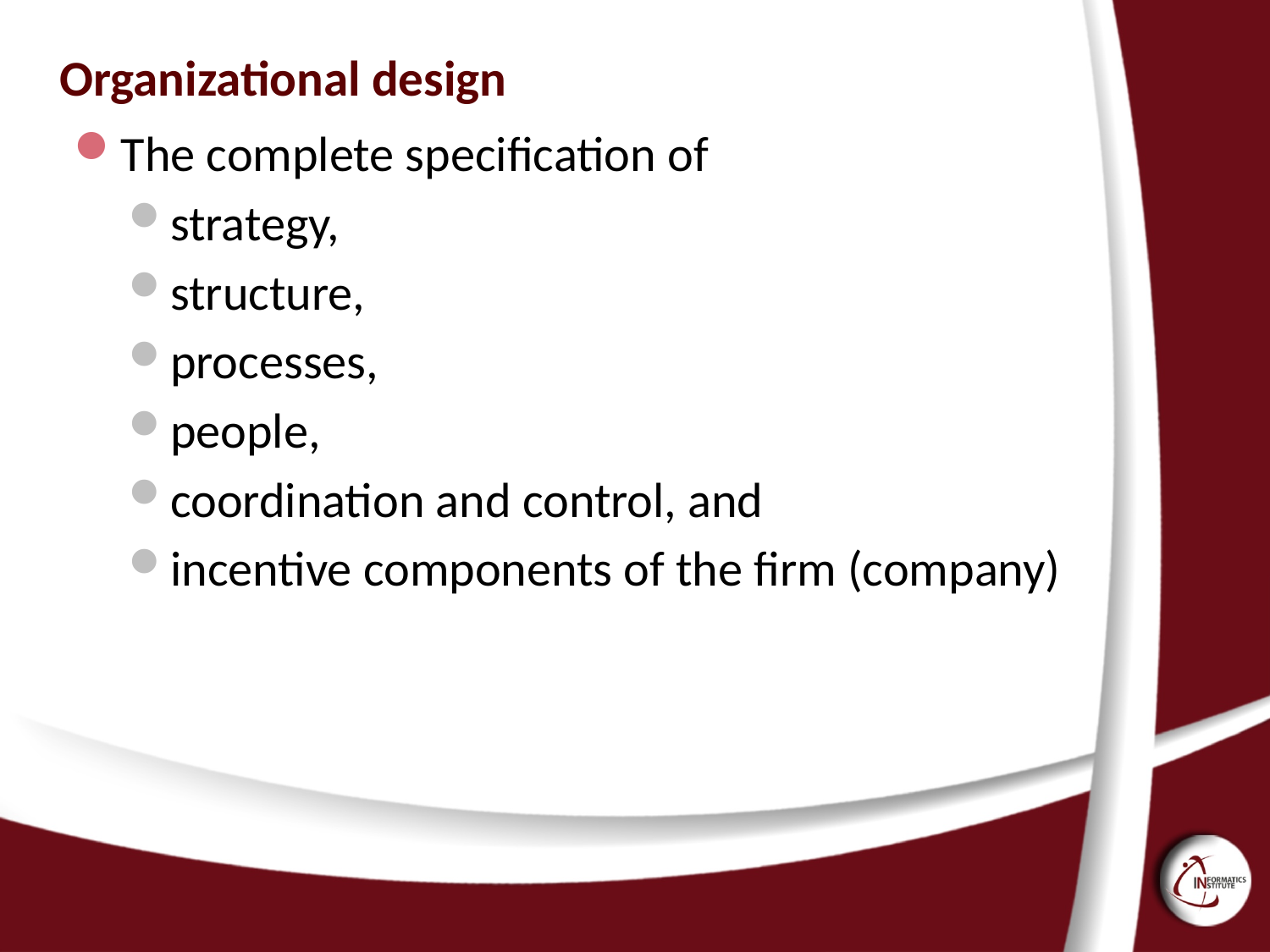

# Organizational design
The complete specification of
strategy,
structure,
processes,
people,
coordination and control, and
incentive components of the firm (company)